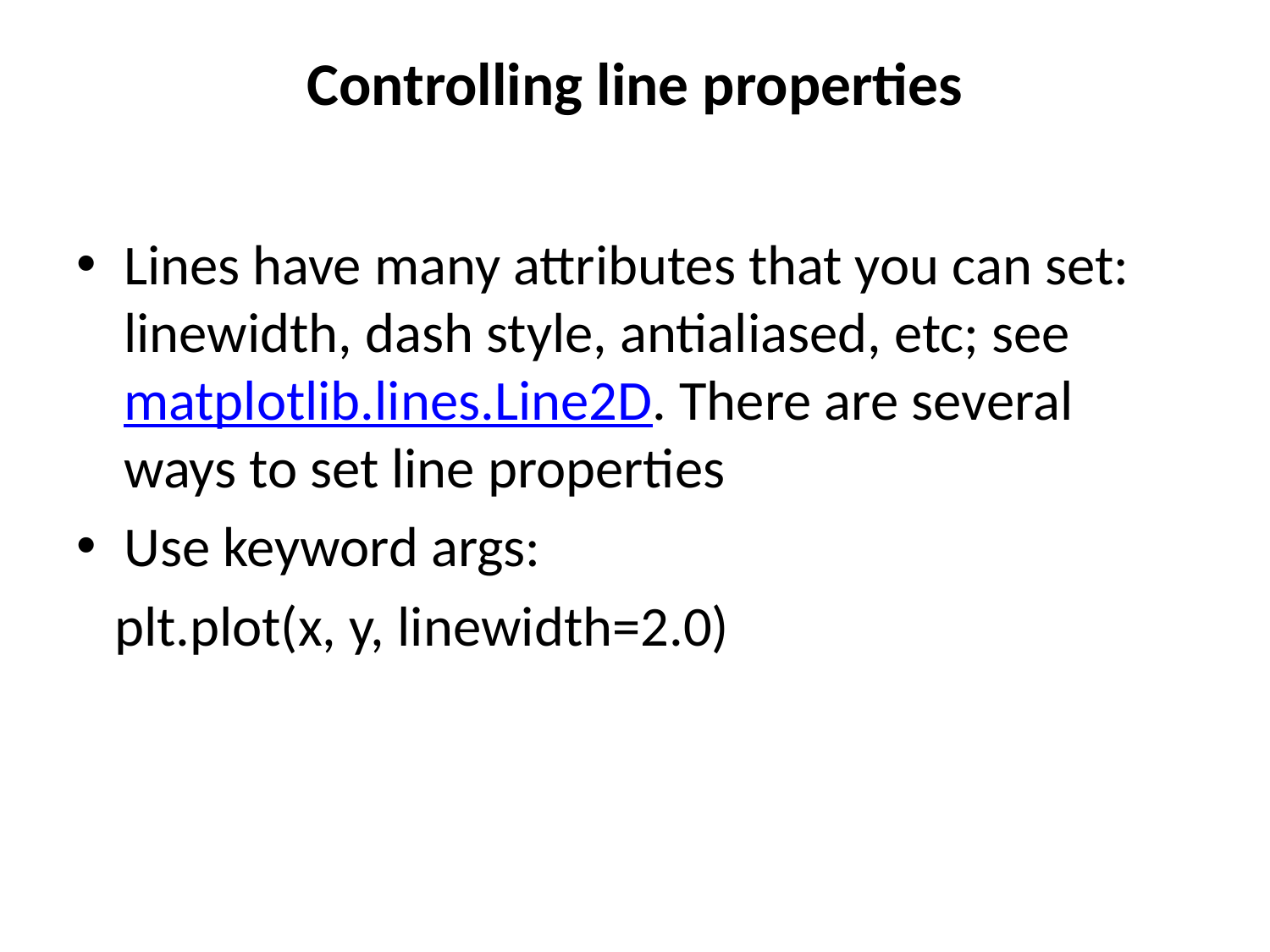

# Controlling line properties
Lines have many attributes that you can set: linewidth, dash style, antialiased, etc; see matplotlib.lines.Line2D. There are several ways to set line properties
Use keyword args:
   plt.plot(x, y, linewidth=2.0)